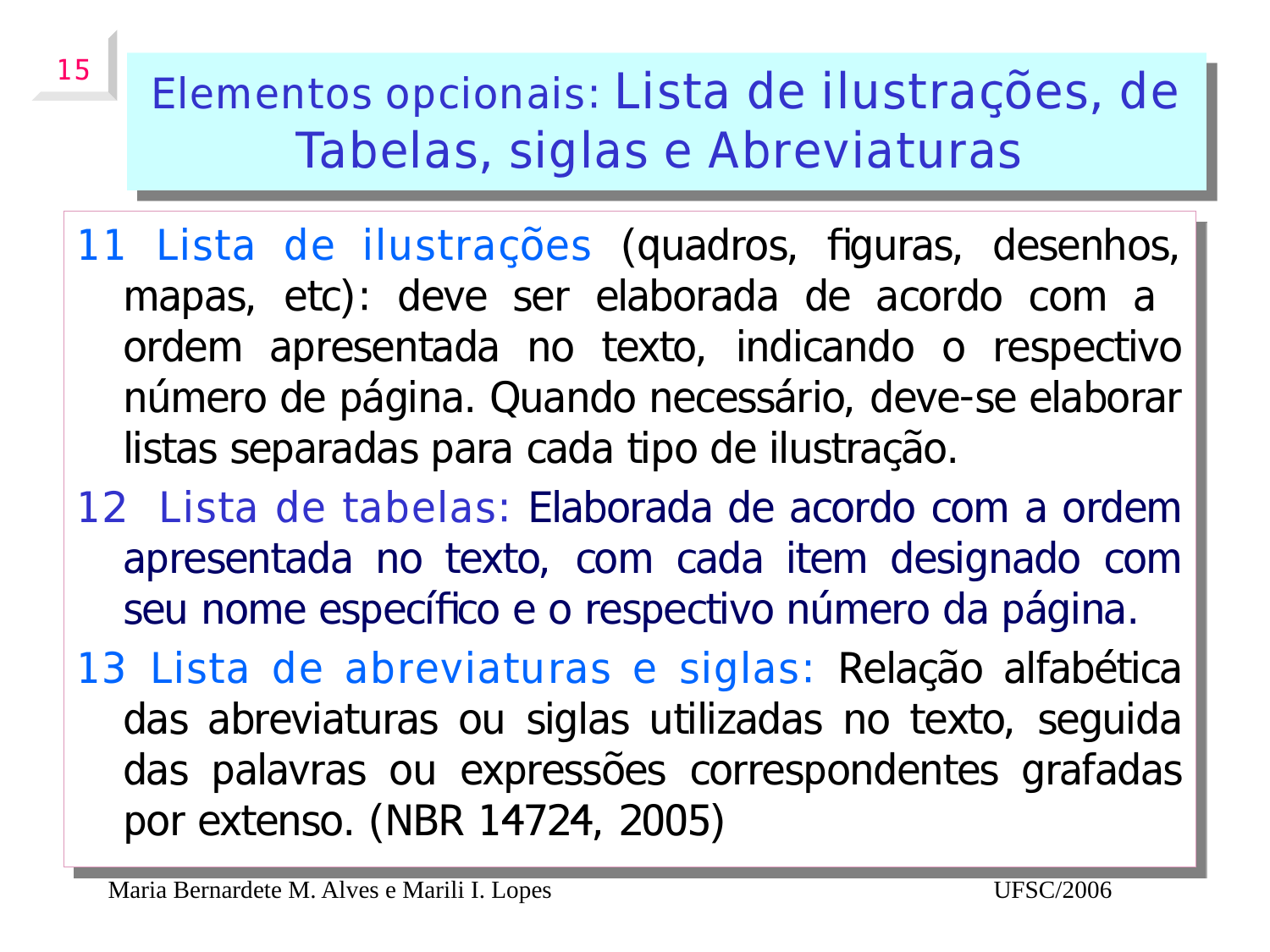

15
# Elementos opcionais: Lista de ilustrações, de Tabelas, siglas e Abreviaturas
11 Lista de ilustrações (quadros, figuras, desenhos, mapas, etc): deve ser elaborada de acordo com a  ordem apresentada no texto, indicando o respectivo número de página. Quando necessário, deve-se elaborar listas separadas para cada tipo de ilustração.
12  Lista de tabelas: Elaborada de acordo com a ordem apresentada no texto, com cada item designado com seu nome específico e o respectivo número da página.
13 Lista de abreviaturas e siglas: Relação alfabética das abreviaturas ou siglas utilizadas no texto, seguida das palavras ou expressões correspondentes grafadas por extenso. (NBR 14724, 2005)
Maria Bernardete M. Alves e Marili I. Lopes
UFSC/2006